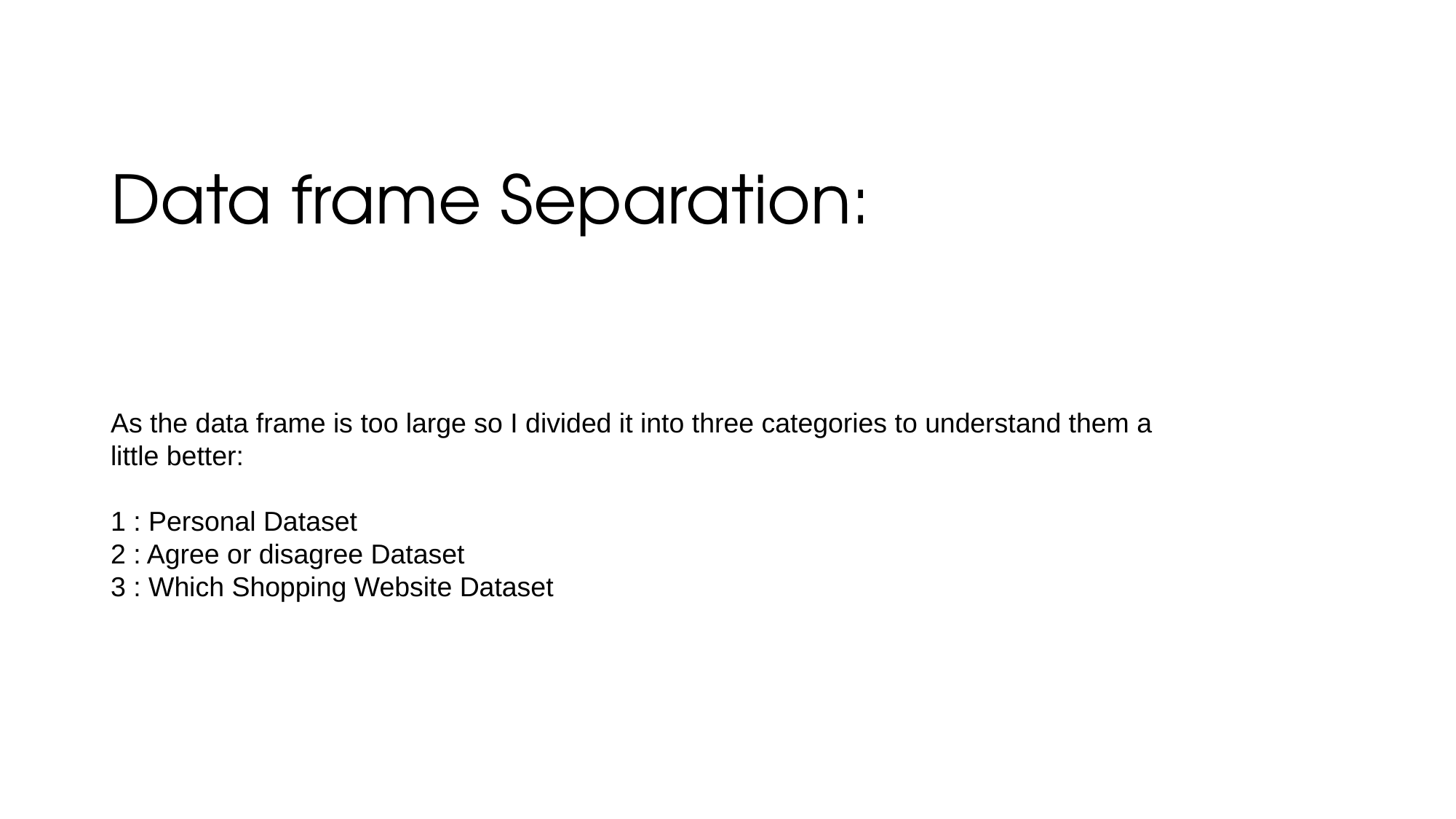

# Data frame Separation:
As the data frame is too large so I divided it into three categories to understand them a little better:

1 : Personal Dataset
2 : Agree or disagree Dataset
3 : Which Shopping Website Dataset